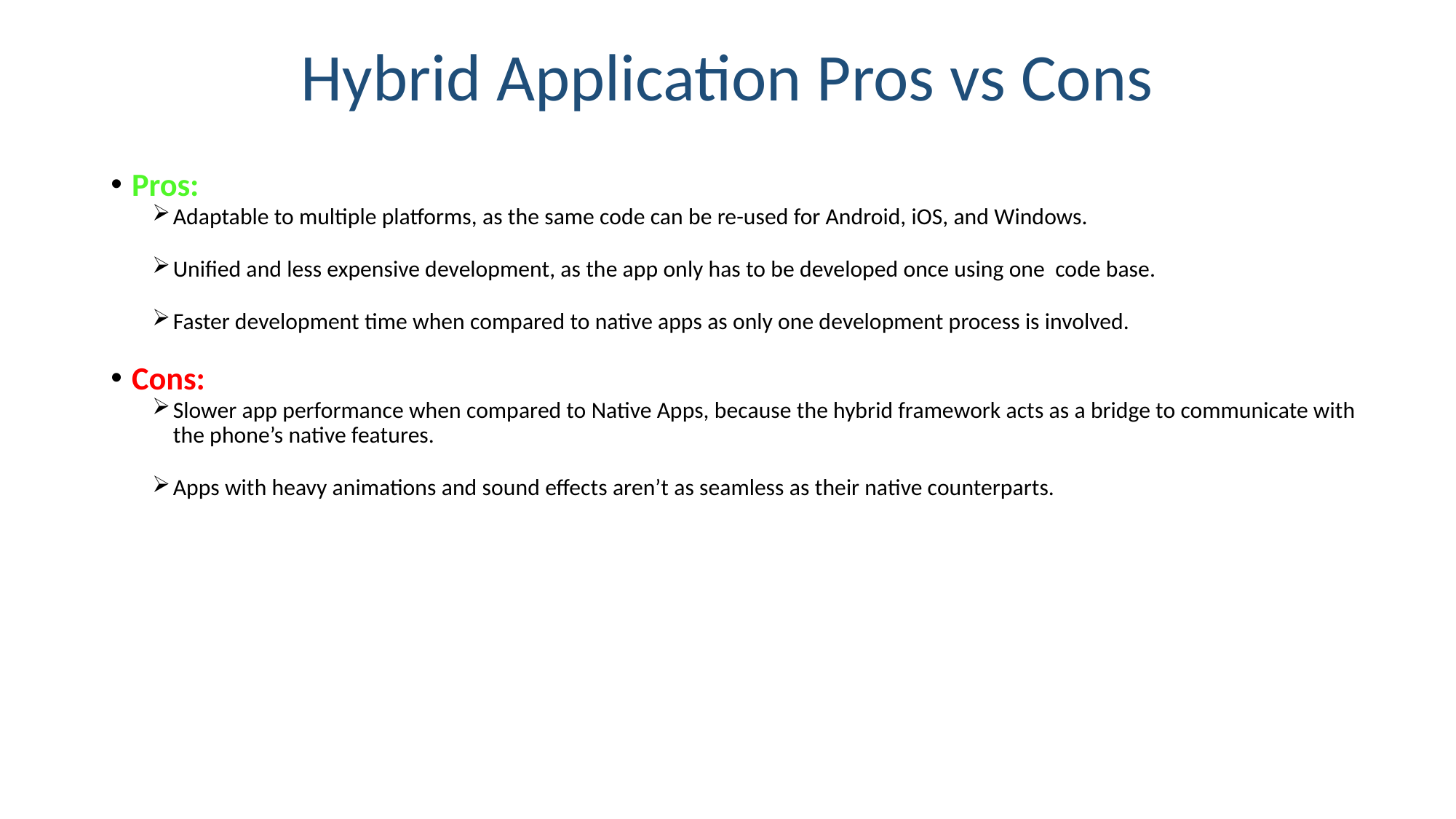

# Hybrid Application Pros vs Cons
Pros:
Adaptable to multiple platforms, as the same code can be re-used for Android, iOS, and Windows.

Unified and less expensive development, as the app only has to be developed once using one  code base.

Faster development time when compared to native apps as only one development process is involved.
Cons:
Slower app performance when compared to Native Apps, because the hybrid framework acts as a bridge to communicate with the phone’s native features.

Apps with heavy animations and sound effects aren’t as seamless as their native counterparts.